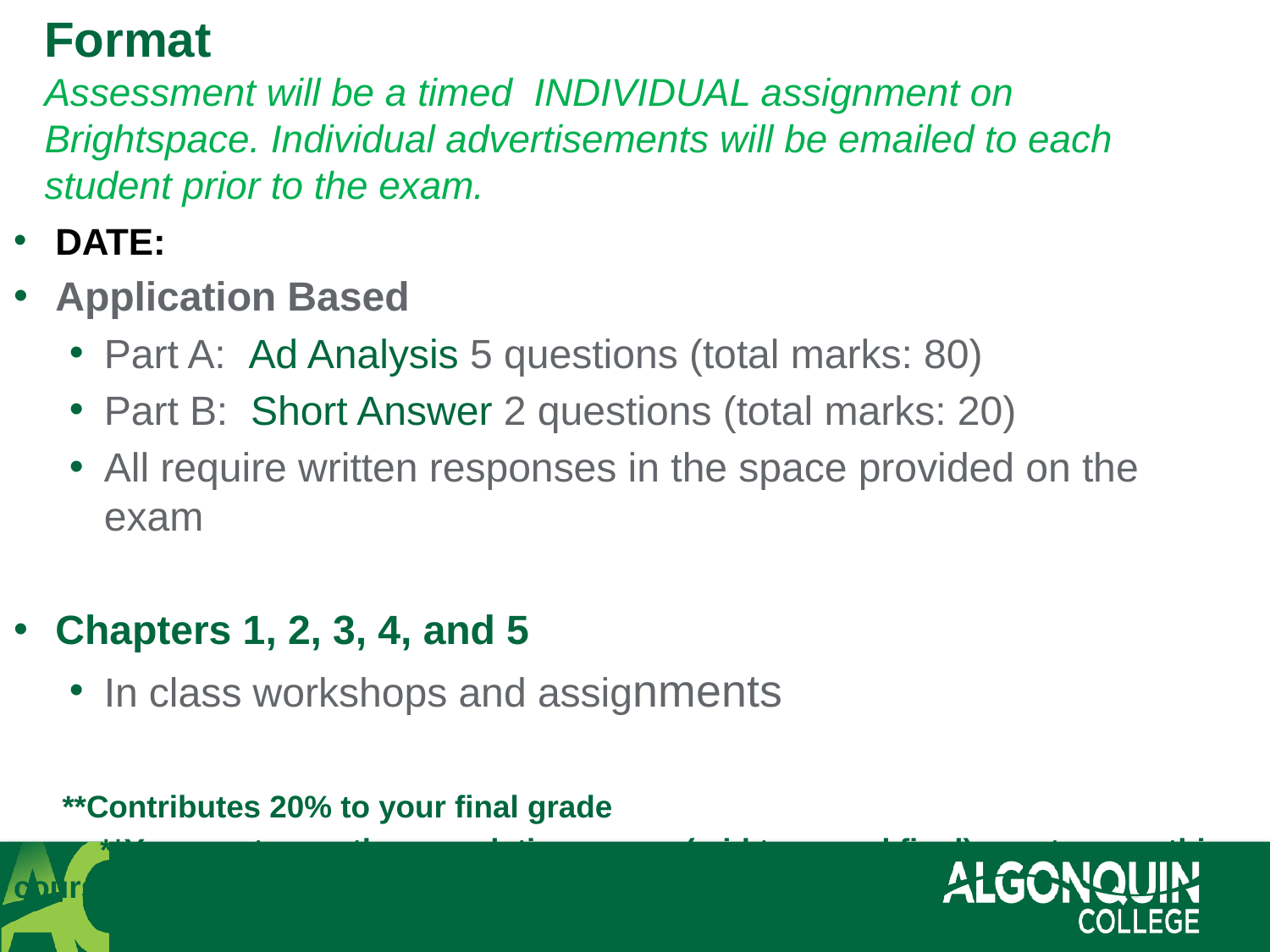

# Format Assessment will be a timed  INDIVIDUAL assignment on Brightspace. Individual advertisements will be emailed to each student prior to the exam.
DATE:
Application Based
Part A:  Ad Analysis 5 questions (total marks: 80)
Part B:  Short Answer 2 questions (total marks: 20)
All require written responses in the space provided on the exam

Chapters 1, 2, 3, 4, and 5
In class workshops and assignments

	**Contributes 20% to your final grade
	**You must pass the cumulative exams (mid term and final)    	to pass this course